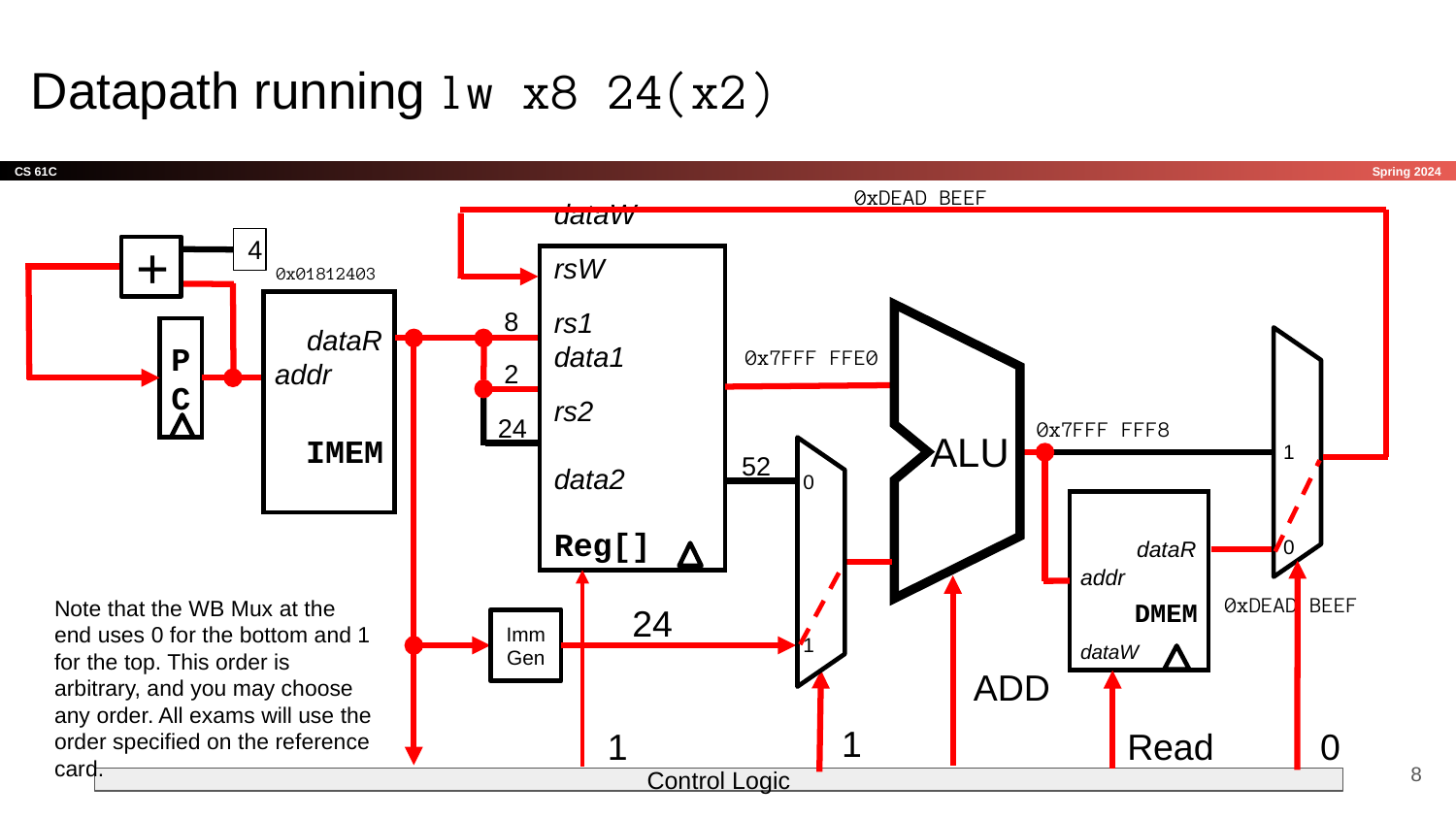

# Datapath running lw x8 24(x2)
0xDEAD BEEF
4
+
dataW
rsW
rs1	 data1
rs2
	 data2
Reg[]
0x01812403
8
    dataR
addr

IMEM

A
ALU
B
PC

1

0
0x7FFF FFE0

2

24
0x7FFF FFF8
52
0

1

       dataR
addr
DMEM
dataW

0xDEAD BEEF
Note that the WB Mux at the end uses 0 for the bottom and 1 for the top. This order is arbitrary, and you may choose any order. All exams will use the order specified on the reference card.
24
ImmGen

ADD
1
1
Read
0
8
Control Logic